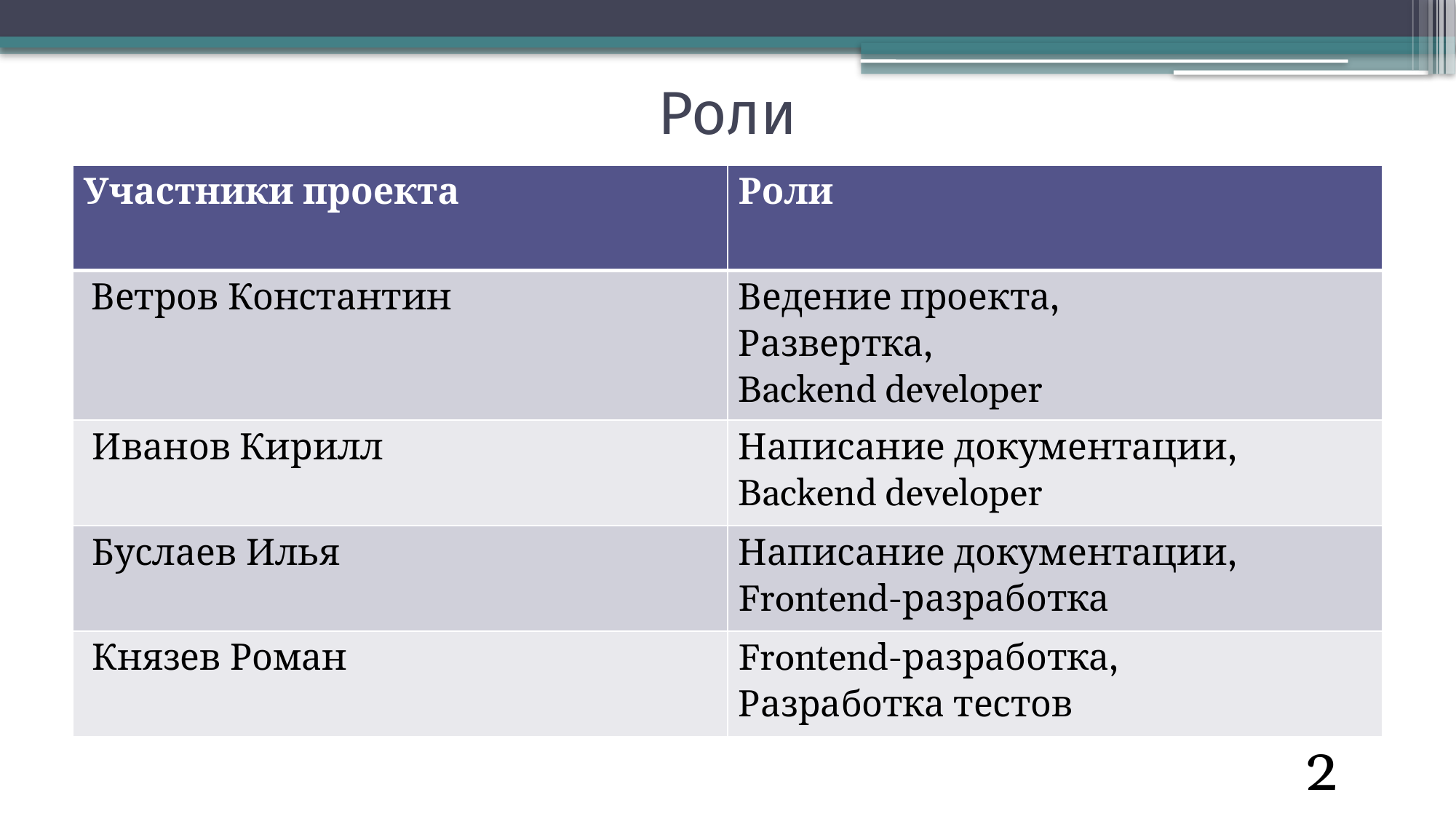

# Роли
| Участники проекта | Роли |
| --- | --- |
| Ветров Константин | Ведение проекта, Развертка, Backend developer |
| Иванов Кирилл | Написание документации, Backend developer |
| Буслаев Илья | Написание документации, Frontend-разработка |
| Князев Роман | Frontend-разработка, Разработка тестов |
2